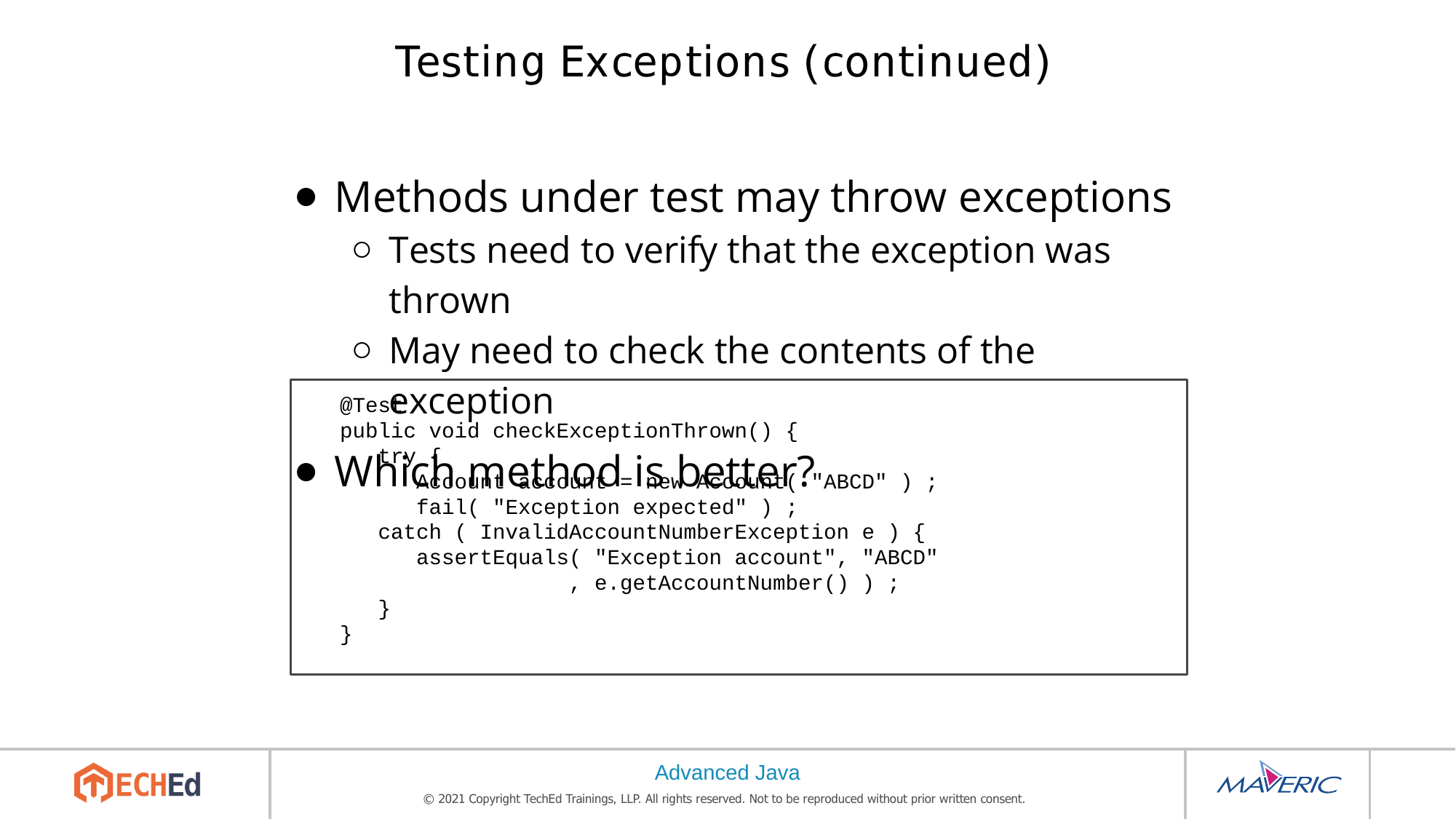

# Testing Exceptions (continued)
Methods under test may throw exceptions
Tests need to verify that the exception was thrown
May need to check the contents of the exception
Which method is better?
   @Test
   public void checkExceptionThrown() {
      try {
         Account account = new Account( "ABCD" ) ;
         fail( "Exception expected" ) ;
      catch ( InvalidAccountNumberException e ) {
         assertEquals( "Exception account", "ABCD"
                     , e.getAccountNumber() ) ;
      }
   }